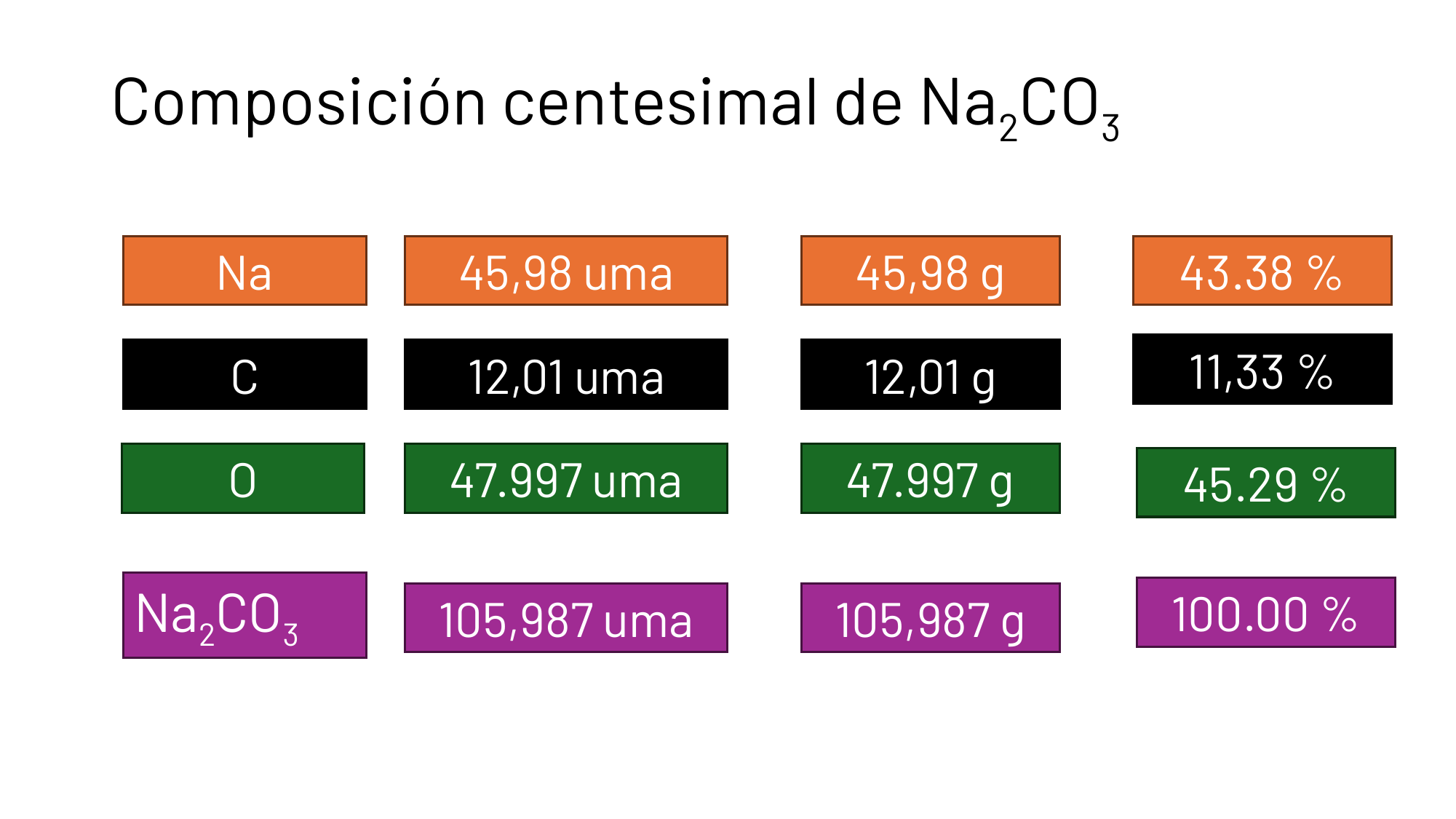

# Composición centesimal de Na2CO3
Na
45,98 uma
45,98 g
43.38 %
11,33 %
C
12,01 uma
12,01 g
O
47.997 uma
47.997 g
45.29 %
Na2CO3
100.00 %
105,987 uma
105,987 g